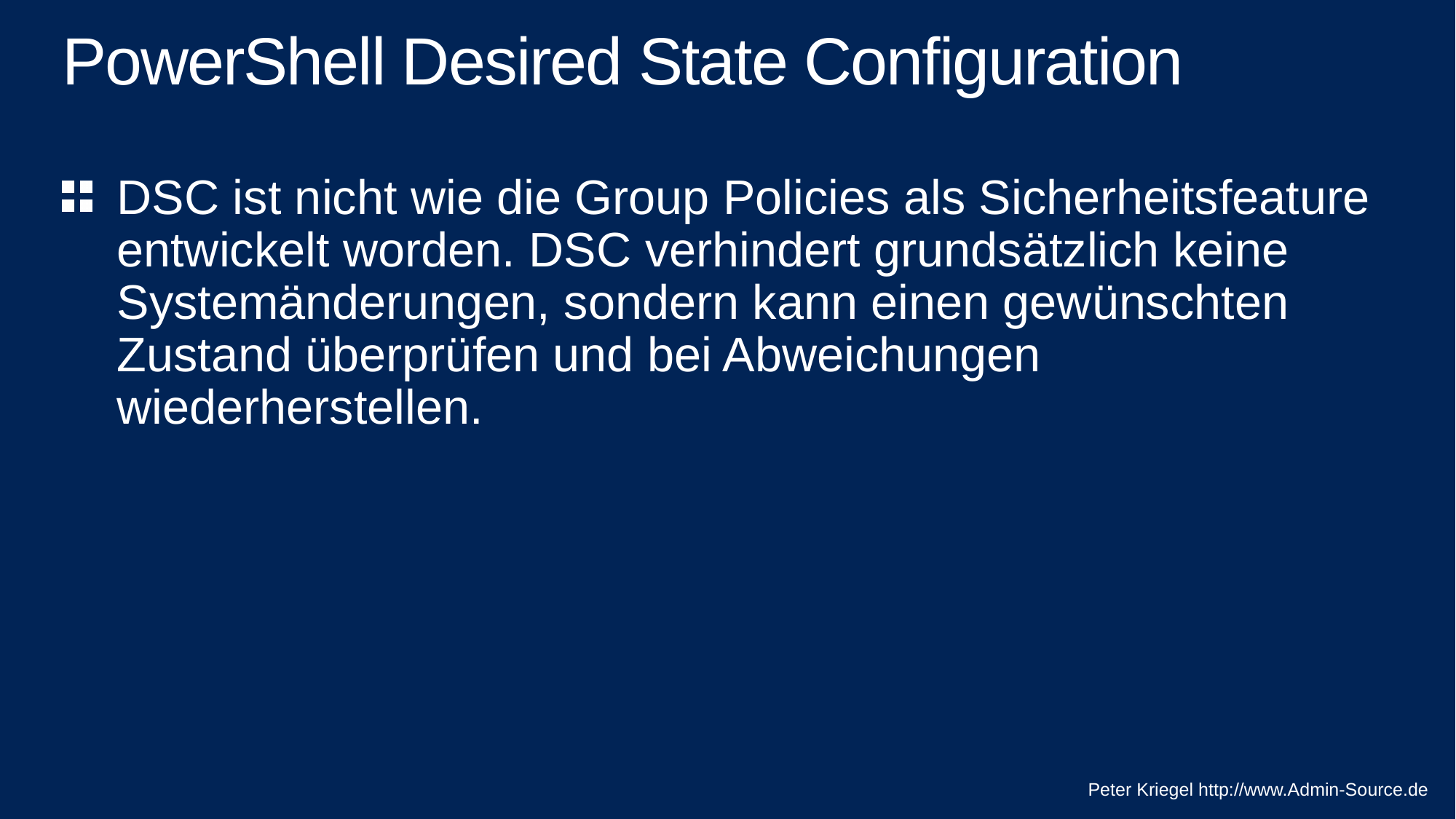

# PowerShell Desired State Configuration
DSC ist nicht wie die Group Policies als Sicherheitsfeature entwickelt worden. DSC verhindert grundsätzlich keine Systemänderungen, sondern kann einen gewünschten Zustand überprüfen und bei Abweichungen wiederherstellen.